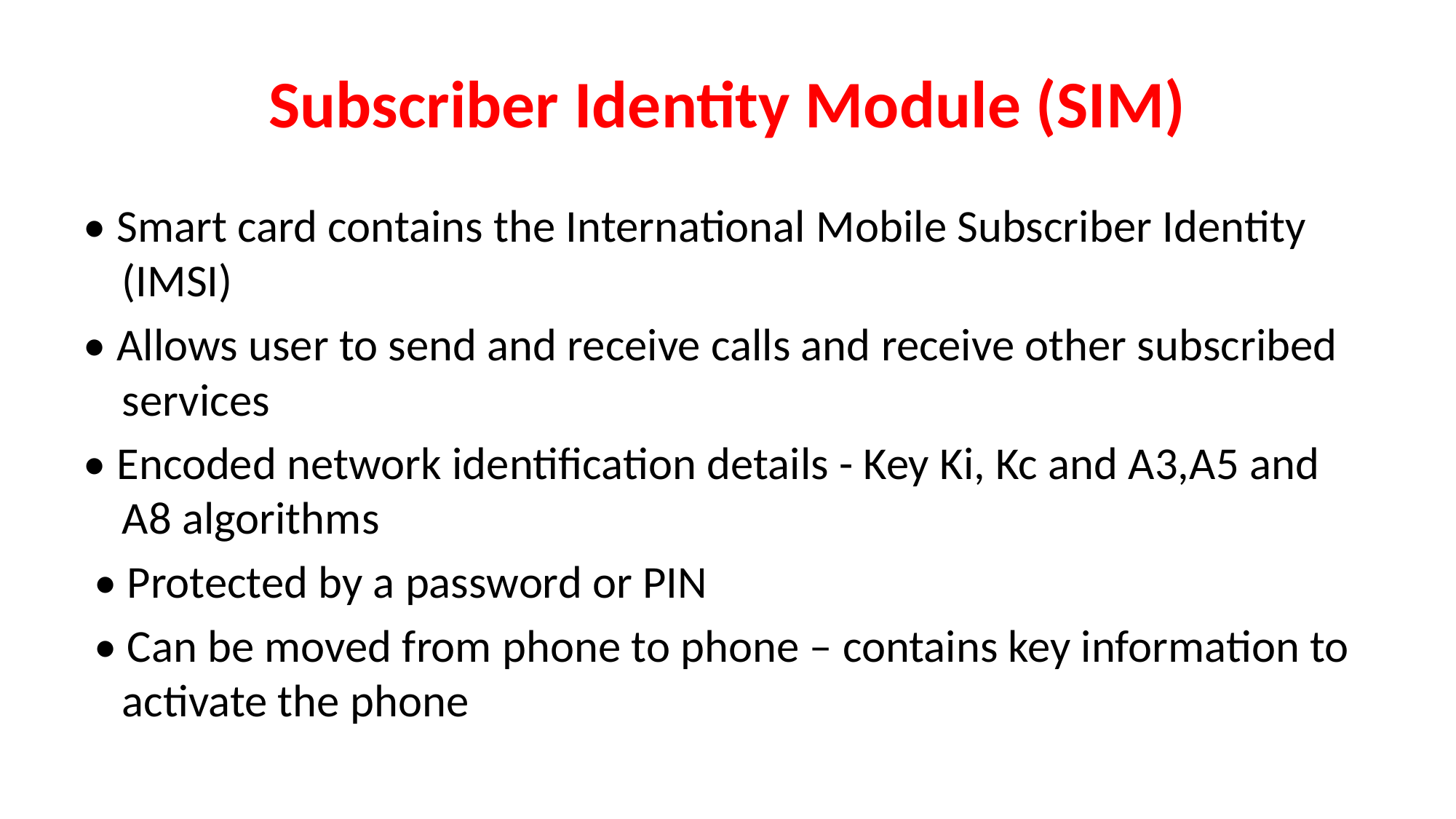

# Subscriber Identity Module (SIM)
• Smart card contains the International Mobile Subscriber Identity (IMSI)
• Allows user to send and receive calls and receive other subscribed services
• Encoded network identification details - Key Ki, Kc and A3,A5 and A8 algorithms
 • Protected by a password or PIN
 • Can be moved from phone to phone – contains key information to activate the phone